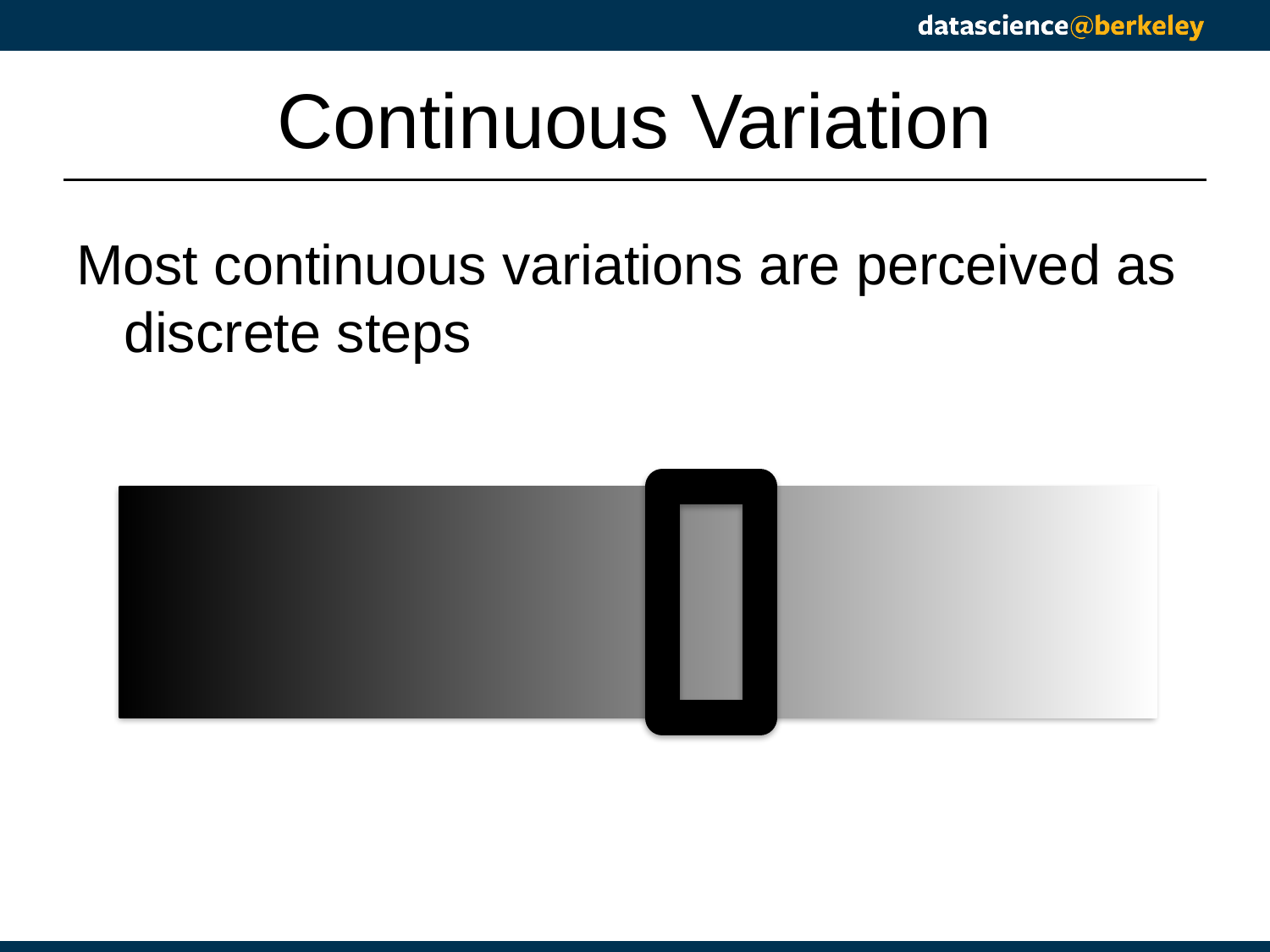

# Continuous Variation
Most continuous variations are perceived as discrete steps